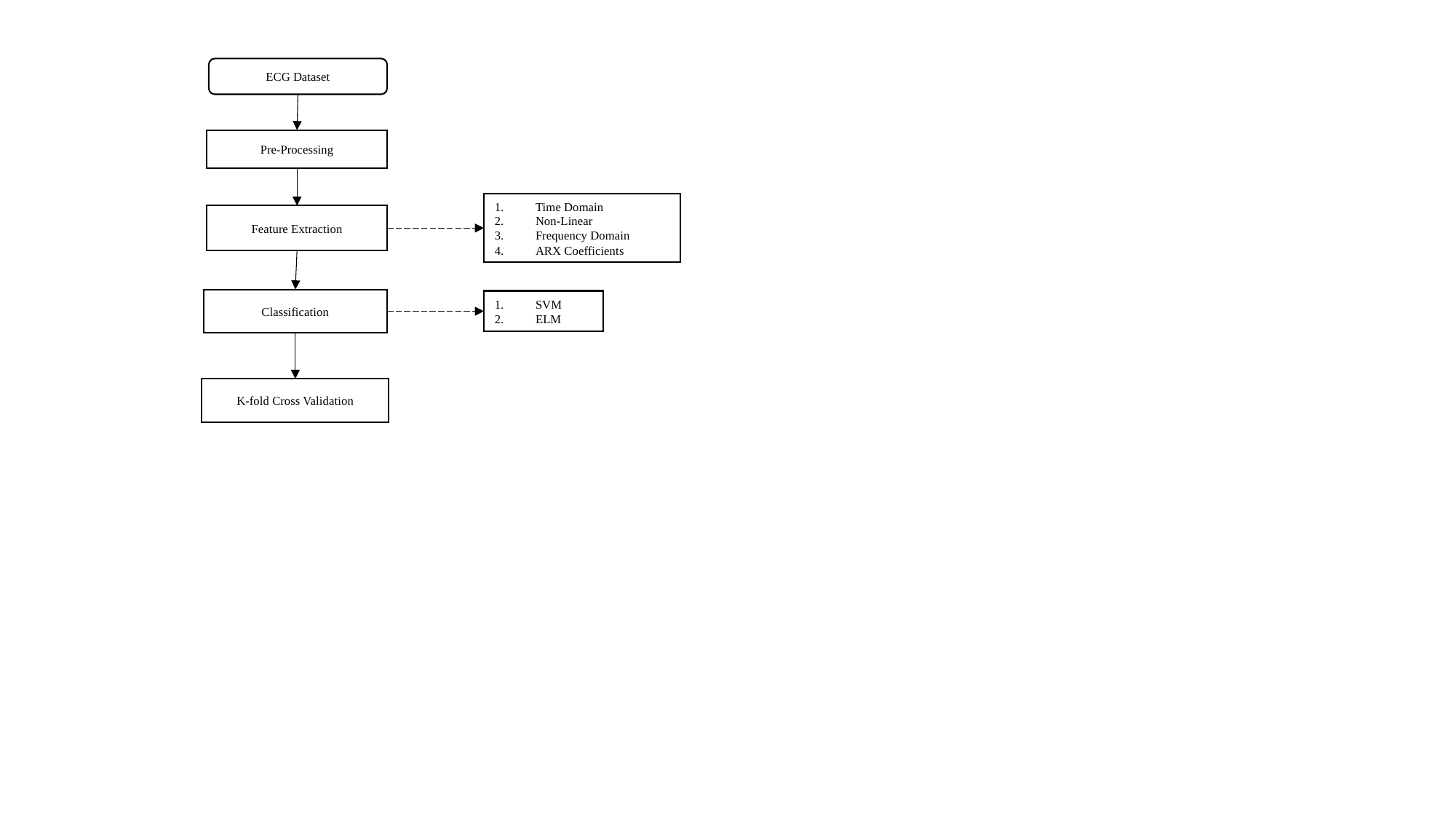

ECG Dataset
Pre-Processing
Time Domain
Non-Linear
Frequency Domain
ARX Coefficients
Feature Extraction
Classification
SVM
ELM
K-fold Cross Validation